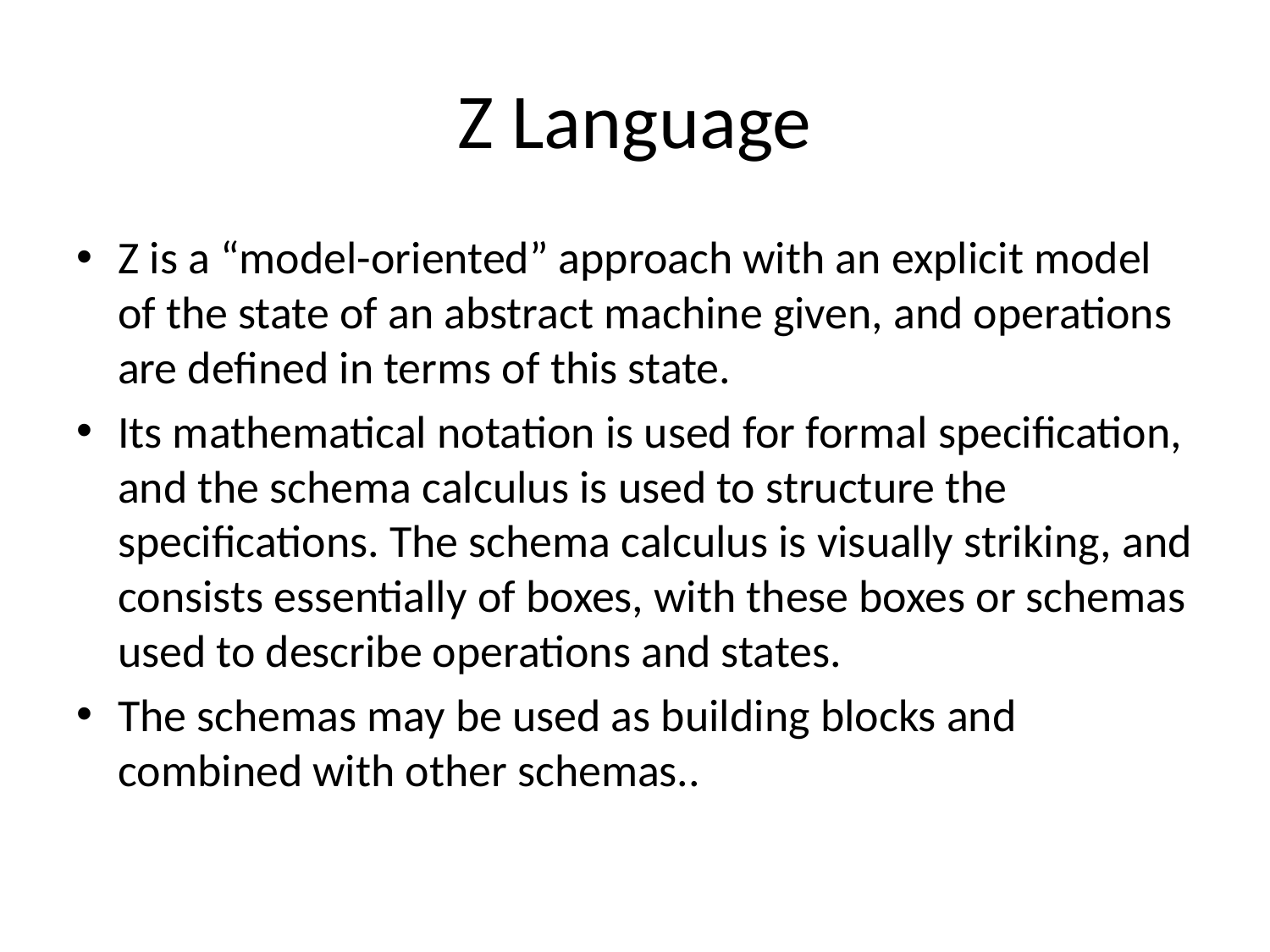

# Z Language
Z is a “model-oriented” approach with an explicit model of the state of an abstract machine given, and operations are defined in terms of this state.
Its mathematical notation is used for formal specification, and the schema calculus is used to structure the specifications. The schema calculus is visually striking, and consists essentially of boxes, with these boxes or schemas used to describe operations and states.
The schemas may be used as building blocks and combined with other schemas..